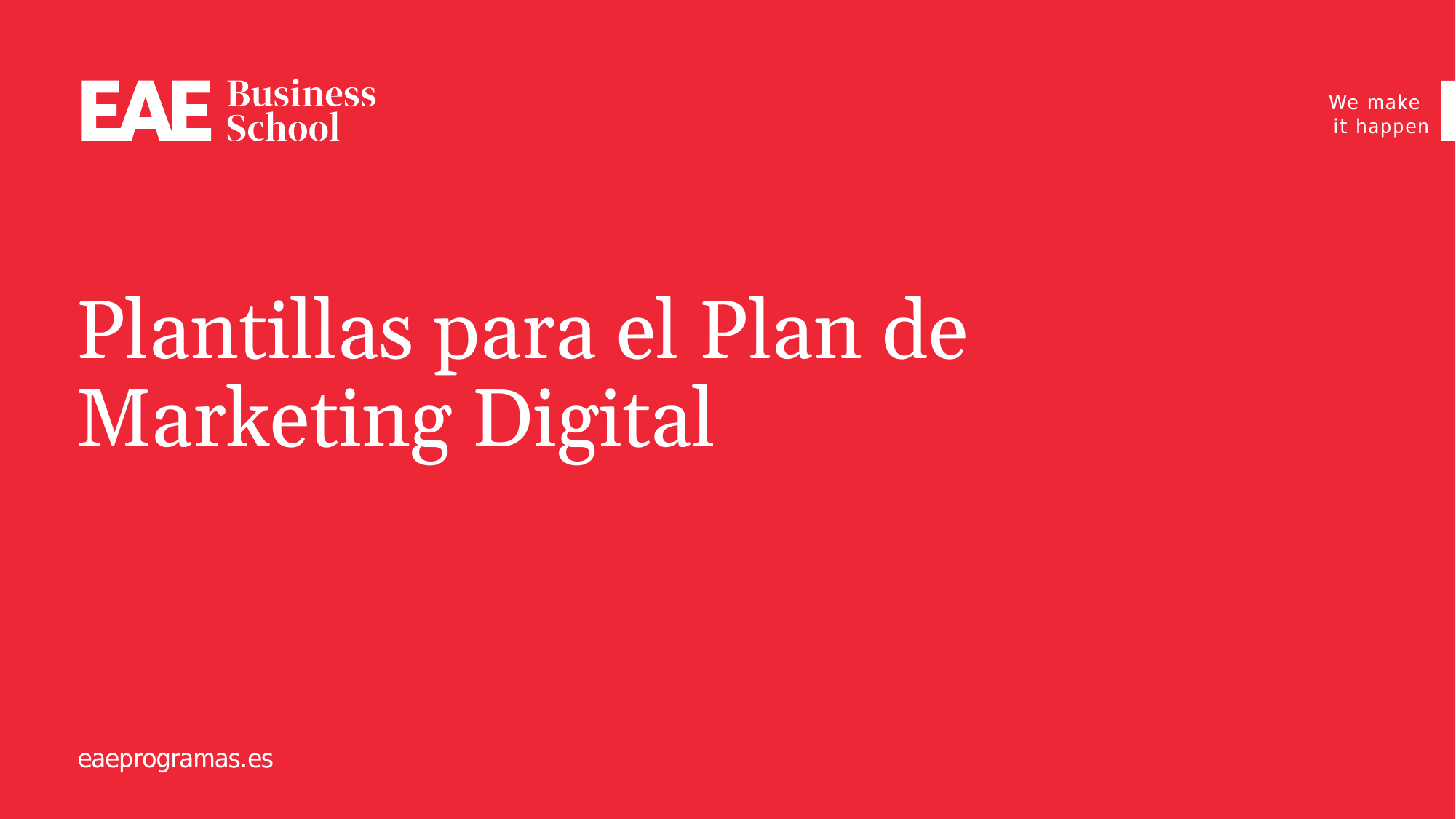

# Plantillas para el Plan de Marketing Digital